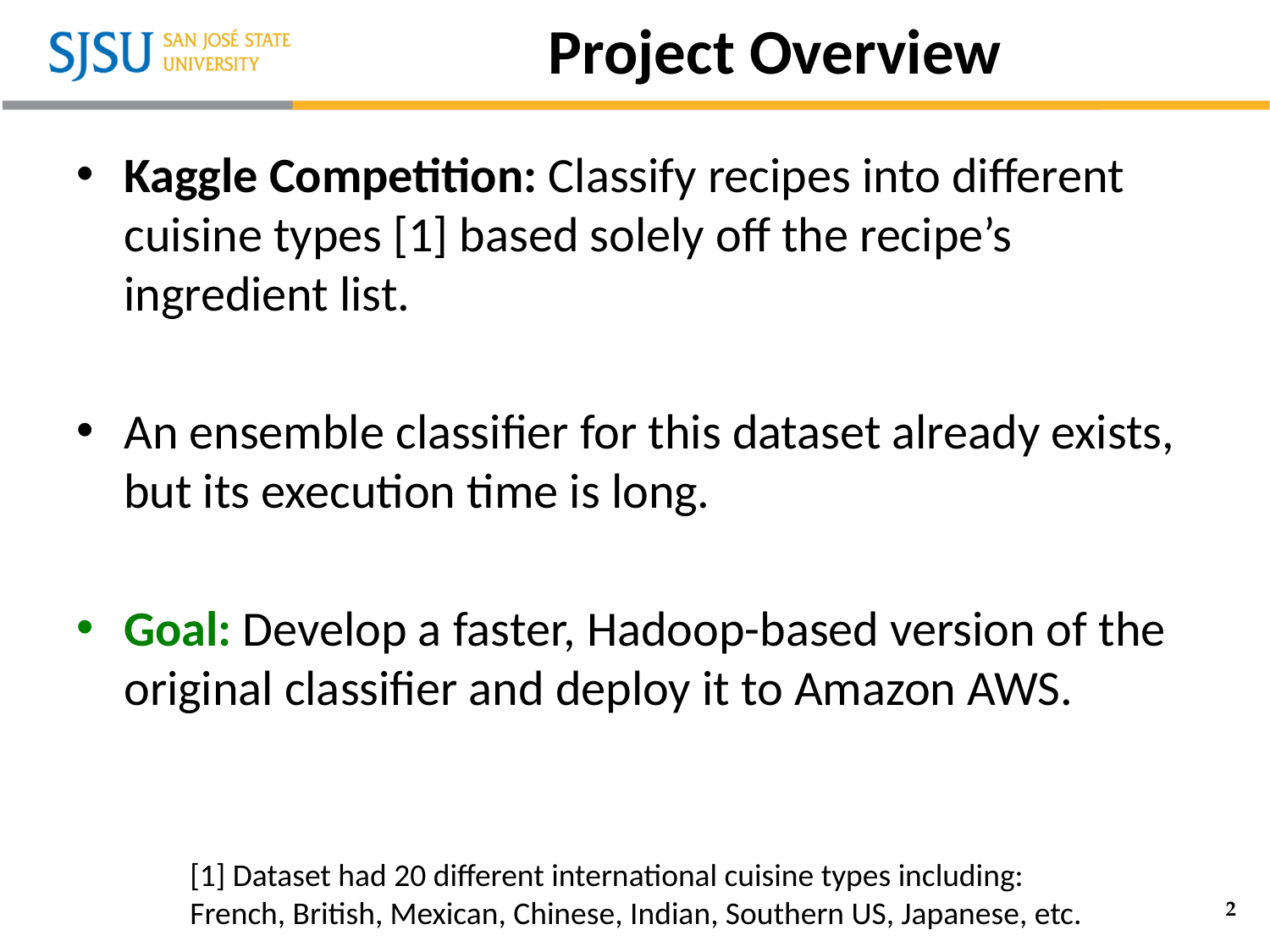

# Project Overview
Kaggle Competition: Classify recipes into different cuisine types [1] based solely off the recipe’s ingredient list.

An ensemble classifier for this dataset already exists, but its execution time is long.

Goal: Develop a faster, Hadoop-based version of the original classifier and deploy it to Amazon AWS.
[1] Dataset had 20 different international cuisine types including:
French, British, Mexican, Chinese, Indian, Southern US, Japanese, etc.
2